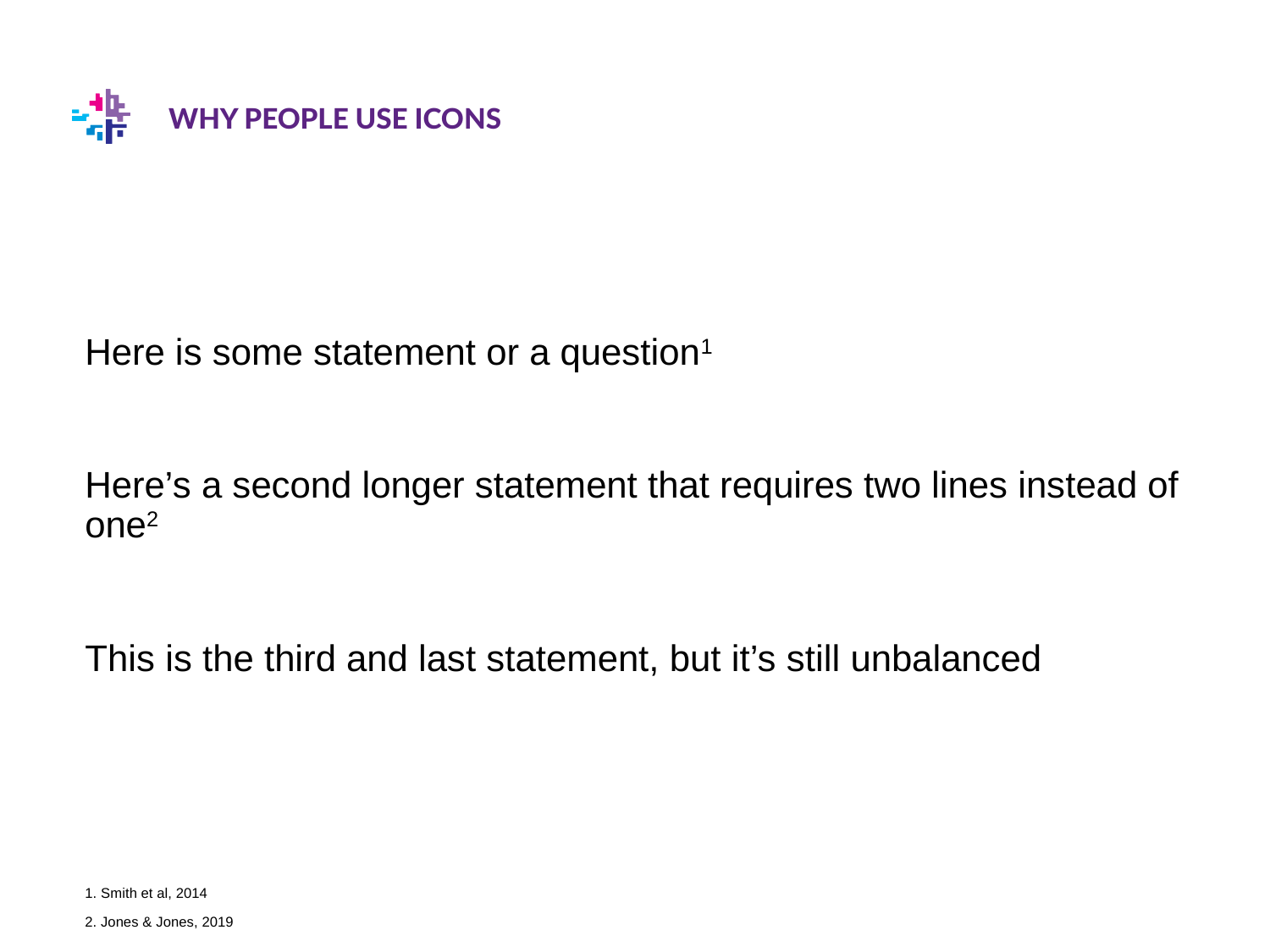

# WHY PEOPLE USE ICONS
Here is some statement or a question1

Here’s a second longer statement that requires two lines instead of one2

This is the third and last statement, but it’s still unbalanced

1. Smith et al, 2014
2. Jones & Jones, 2019